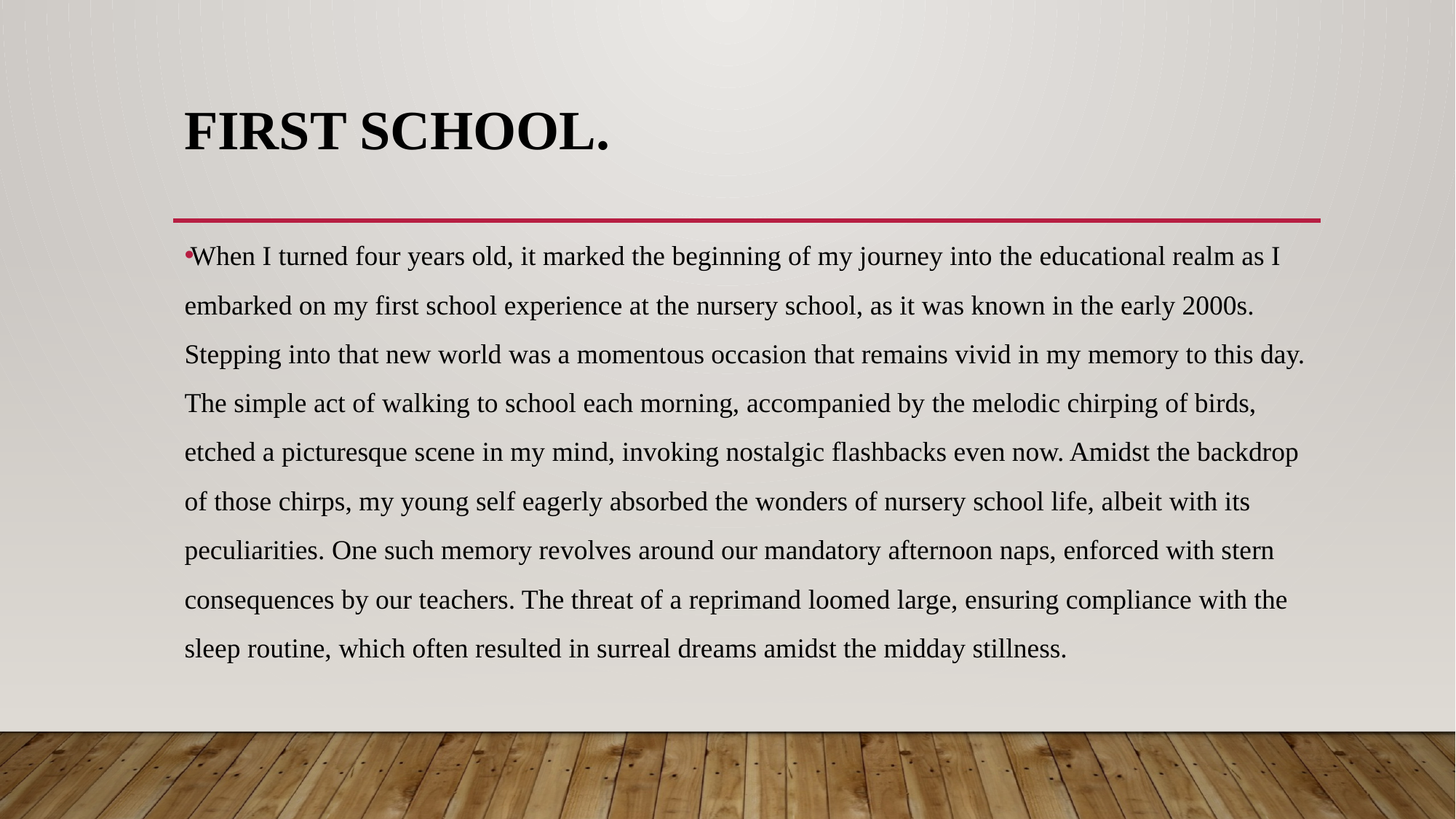

# First School.
When I turned four years old, it marked the beginning of my journey into the educational realm as I embarked on my first school experience at the nursery school, as it was known in the early 2000s. Stepping into that new world was a momentous occasion that remains vivid in my memory to this day. The simple act of walking to school each morning, accompanied by the melodic chirping of birds, etched a picturesque scene in my mind, invoking nostalgic flashbacks even now. Amidst the backdrop of those chirps, my young self eagerly absorbed the wonders of nursery school life, albeit with its peculiarities. One such memory revolves around our mandatory afternoon naps, enforced with stern consequences by our teachers. The threat of a reprimand loomed large, ensuring compliance with the sleep routine, which often resulted in surreal dreams amidst the midday stillness.